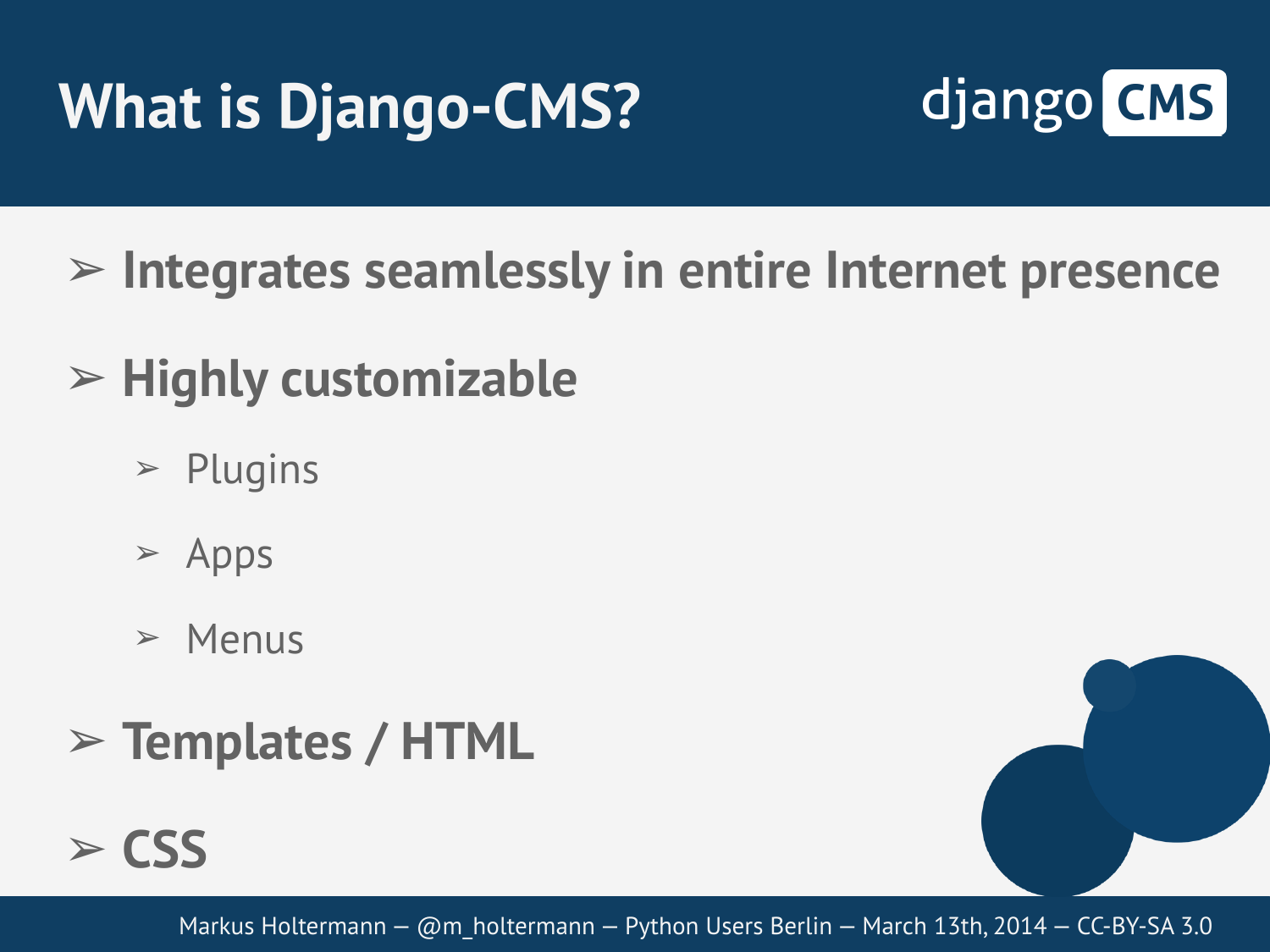

# What is Django-CMS?
Integrates seamlessly in entire Internet presence
Highly customizable
Plugins
Apps
Menus
Templates / HTML
CSS